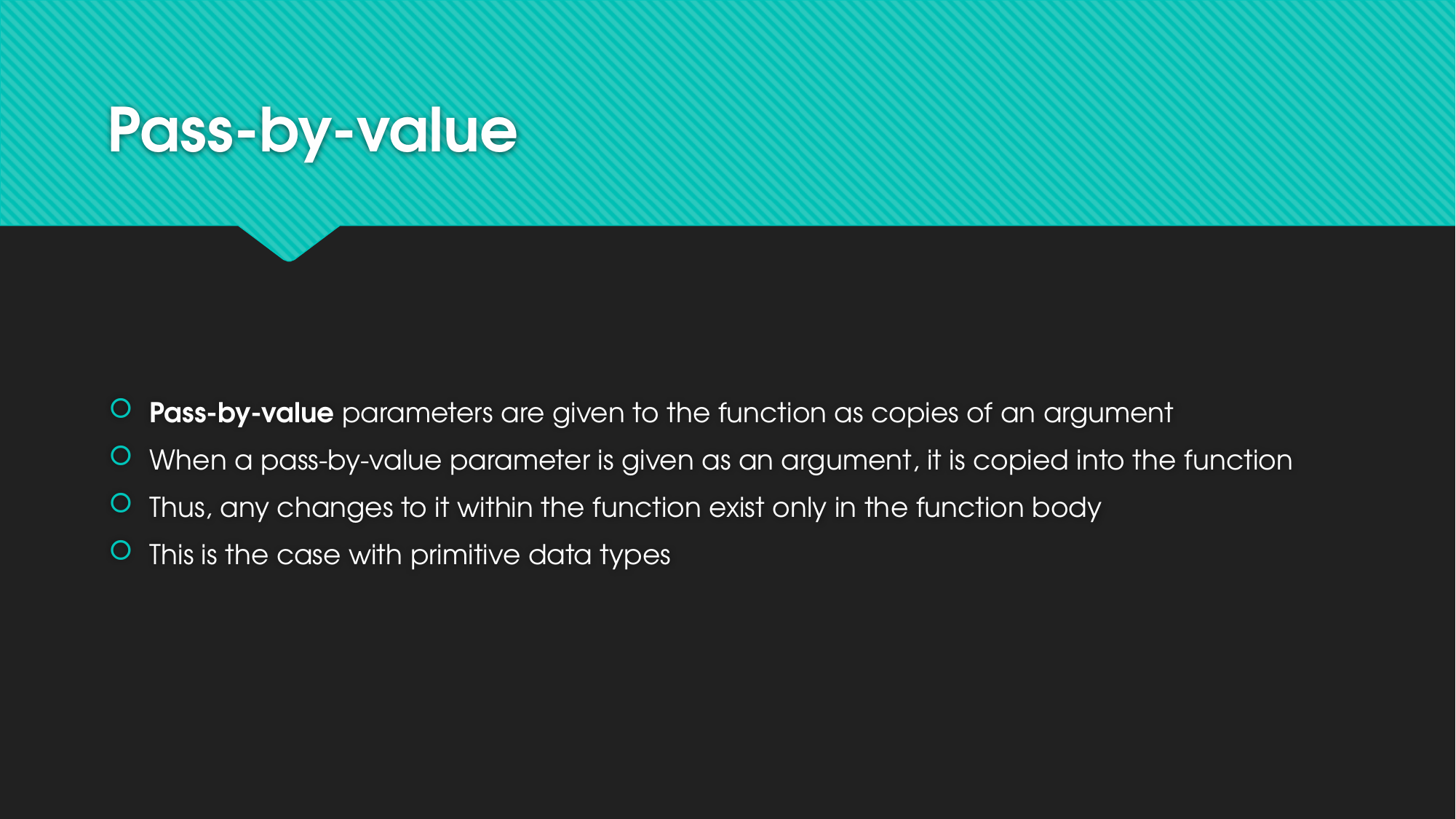

# Pass-by-value
Pass-by-value parameters are given to the function as copies of an argument
When a pass-by-value parameter is given as an argument, it is copied into the function
Thus, any changes to it within the function exist only in the function body
This is the case with primitive data types